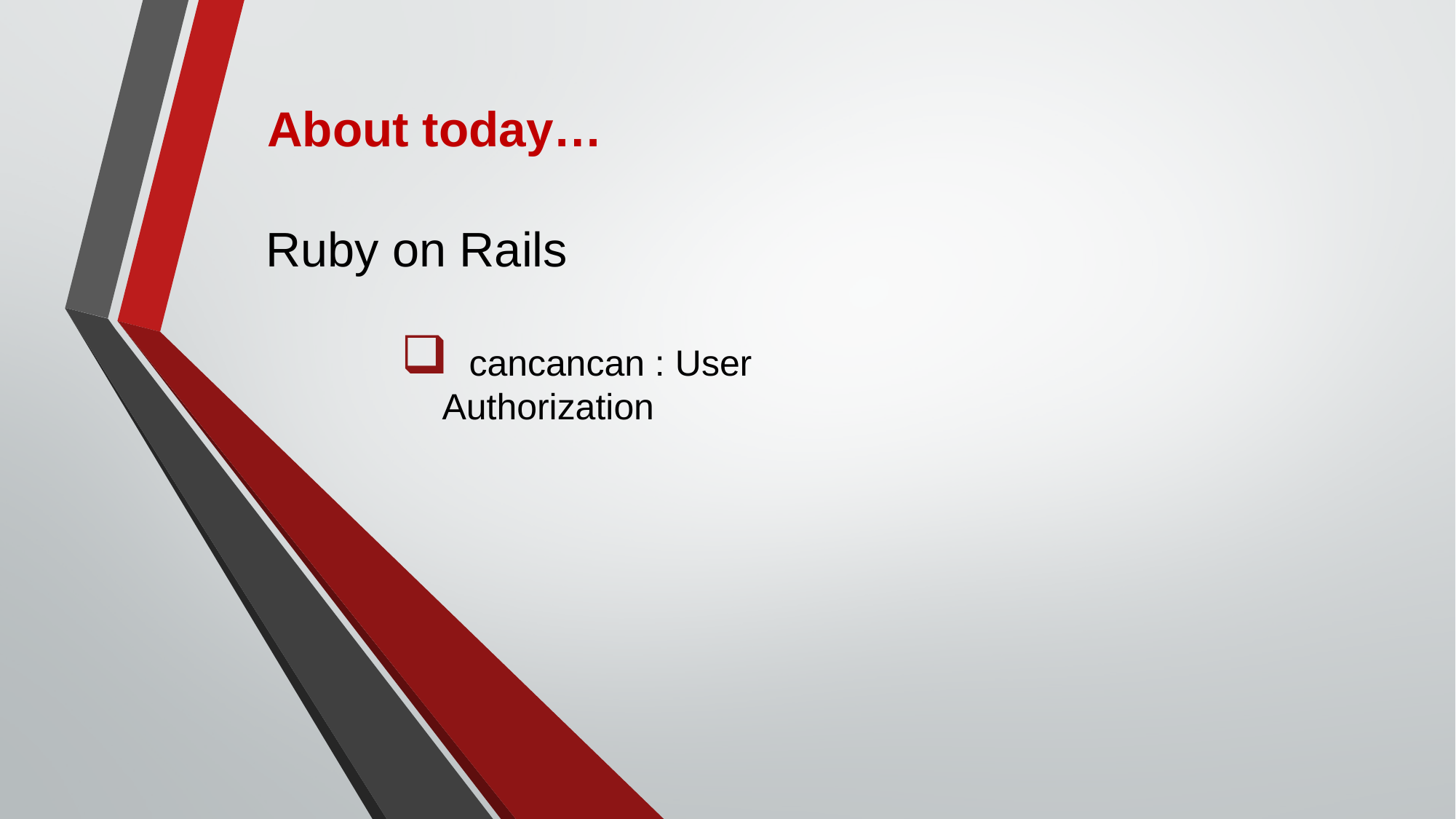

About today…
Ruby on Rails
  cancancan : User Authorization